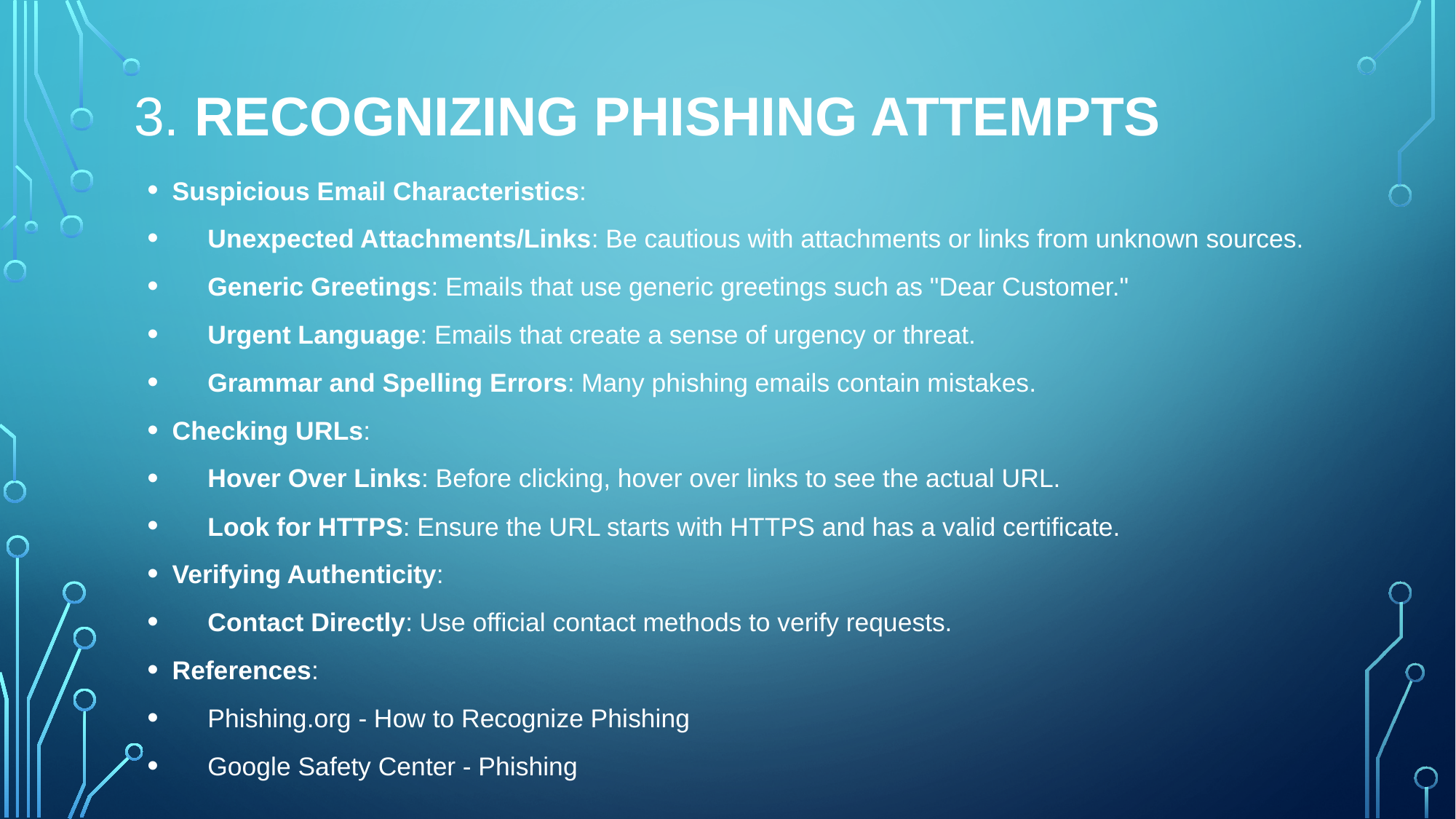

# 3. Recognizing Phishing Attempts
Suspicious Email Characteristics:
     Unexpected Attachments/Links: Be cautious with attachments or links from unknown sources.
     Generic Greetings: Emails that use generic greetings such as "Dear Customer."
     Urgent Language: Emails that create a sense of urgency or threat.
     Grammar and Spelling Errors: Many phishing emails contain mistakes.
Checking URLs:
     Hover Over Links: Before clicking, hover over links to see the actual URL.
     Look for HTTPS: Ensure the URL starts with HTTPS and has a valid certificate.
Verifying Authenticity:
     Contact Directly: Use official contact methods to verify requests.
References:
     Phishing.org - How to Recognize Phishing
     Google Safety Center - Phishing